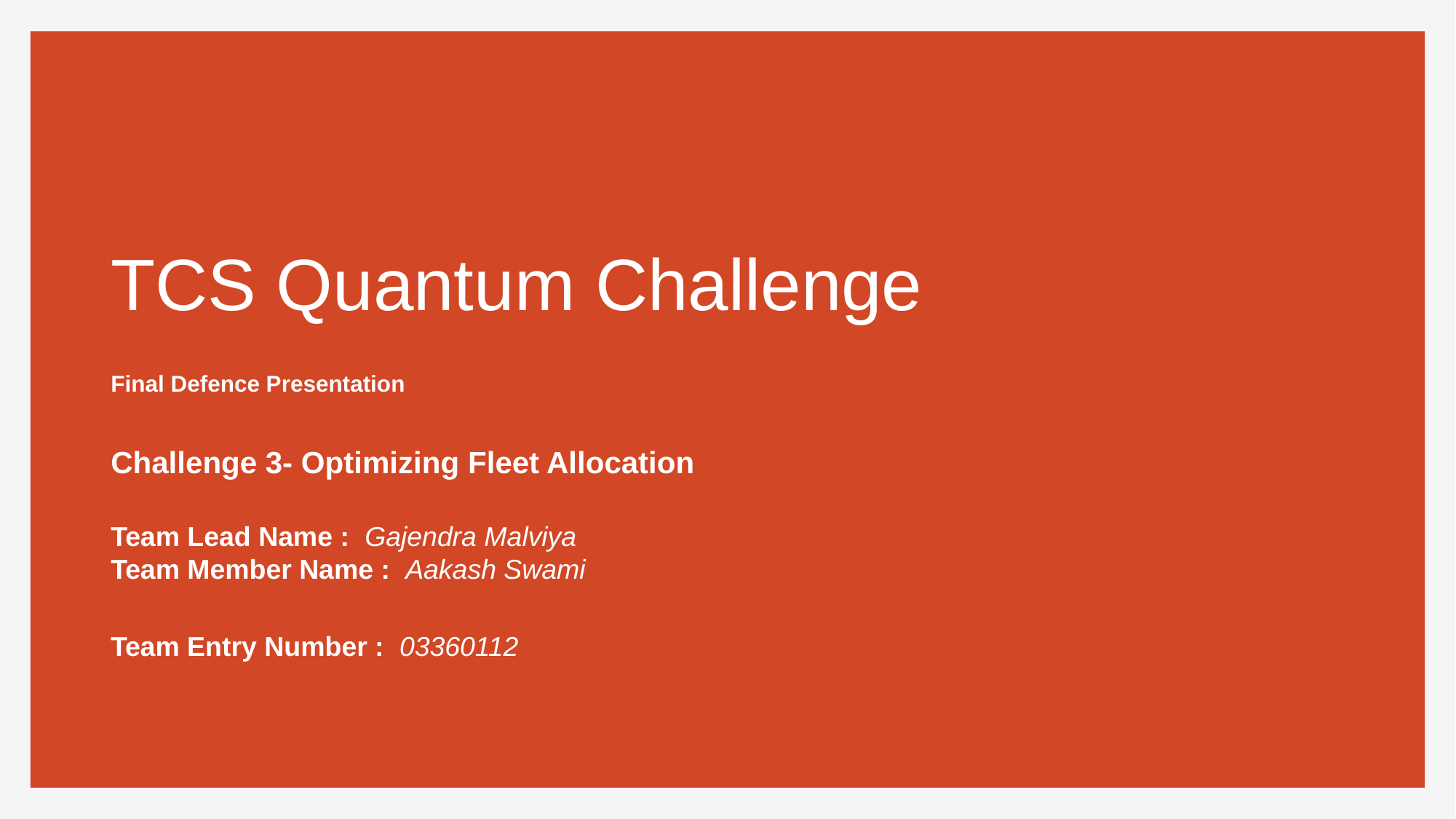

# TCS Quantum Challenge
Final Defence Presentation
Challenge 3- Optimizing Fleet Allocation
Team Lead Name :  Gajendra Malviya​​
Team Member Name :  Aakash Swami

Team Entry Number :  03360112